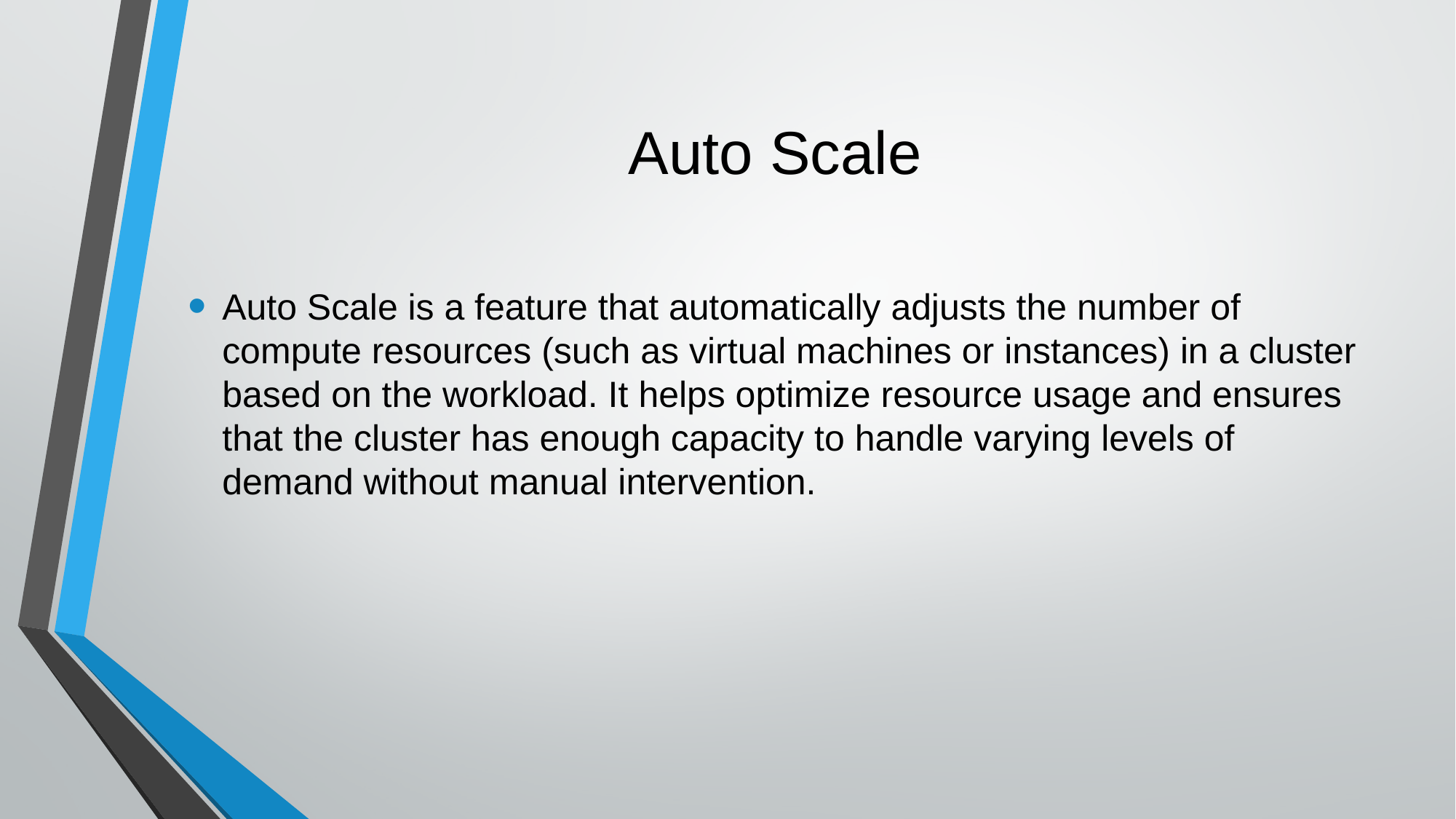

# Auto Scale
Auto Scale is a feature that automatically adjusts the number of compute resources (such as virtual machines or instances) in a cluster based on the workload. It helps optimize resource usage and ensures that the cluster has enough capacity to handle varying levels of demand without manual intervention.